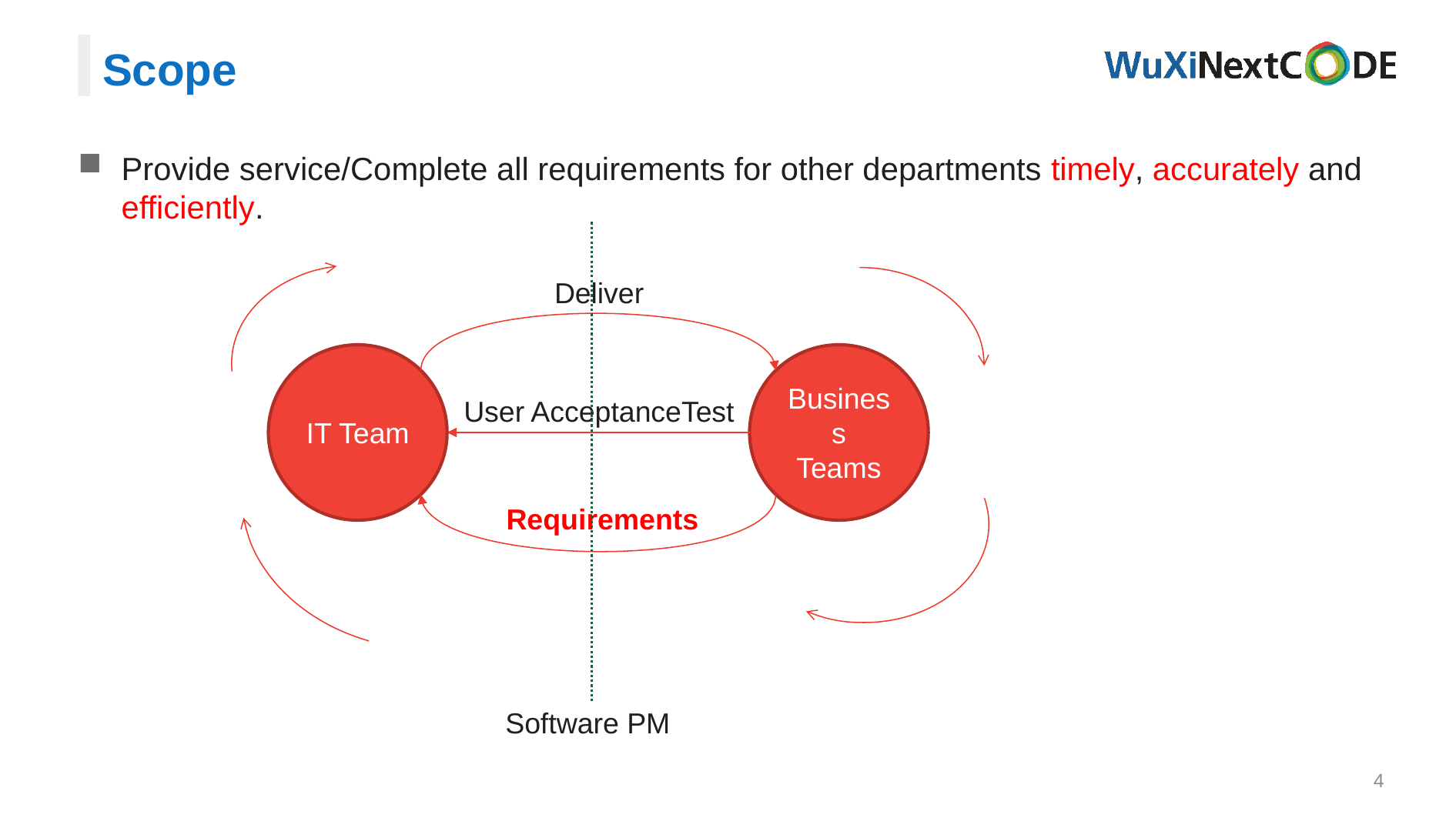

Scope
Provide service/Complete all requirements for other departments timely, accurately and efficiently.

Deliver

IT Team
Business Teams
User AcceptanceTest

Requirements
Software PM
4